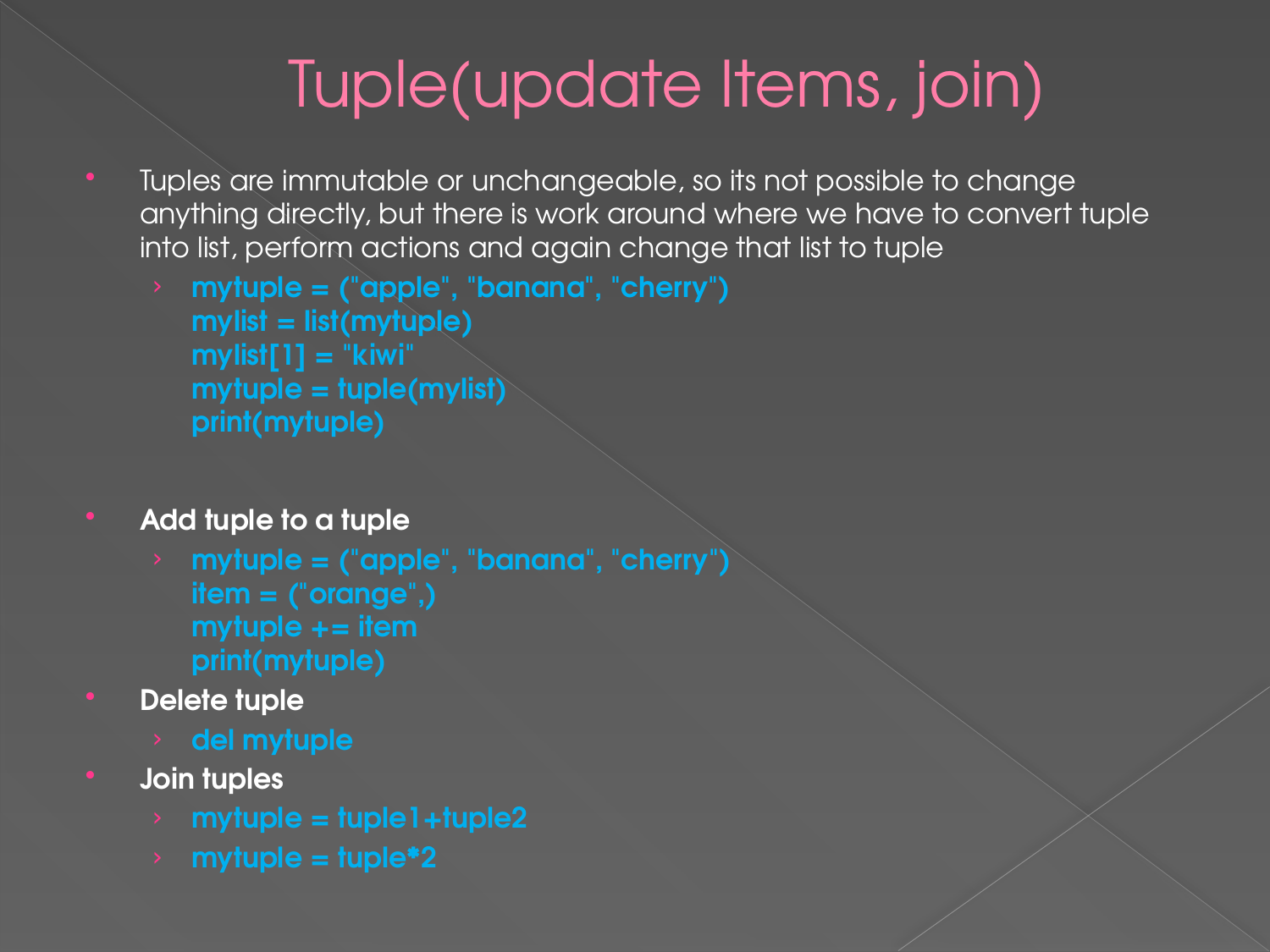

# Tuple(update Items, join)
Tuples are immutable or unchangeable, so its not possible to change anything directly, but there is work around where we have to convert tuple into list, perform actions and again change that list to tuple
mytuple = ("apple", "banana", "cherry")
mylist = list(mytuple)
mylist[1] = "kiwi"
mytuple = tuple(mylist)
print(mytuple)

Add tuple to a tuple
mytuple = ("apple", "banana", "cherry")
item = ("orange",)
mytuple += item
print(mytuple)
Delete tuple
del mytuple
Join tuples
mytuple = tuple1+tuple2
mytuple = tuple*2